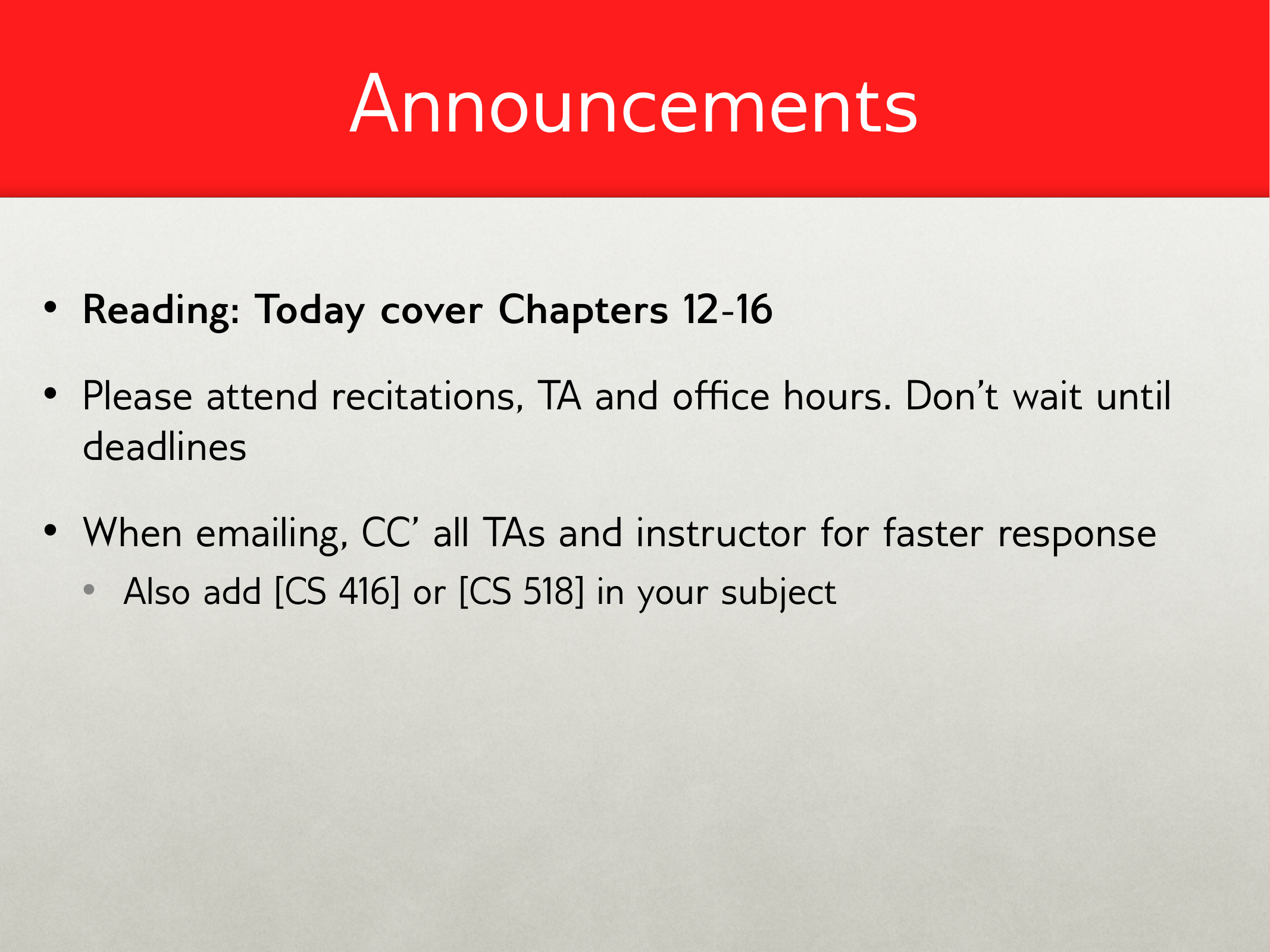

# Announcements
Reading: Today cover Chapters 12-16
Please attend recitations, TA and office hours. Don’t wait until deadlines
When emailing, CC’ all TAs and instructor for faster response
Also add [CS 416] or [CS 518] in your subject